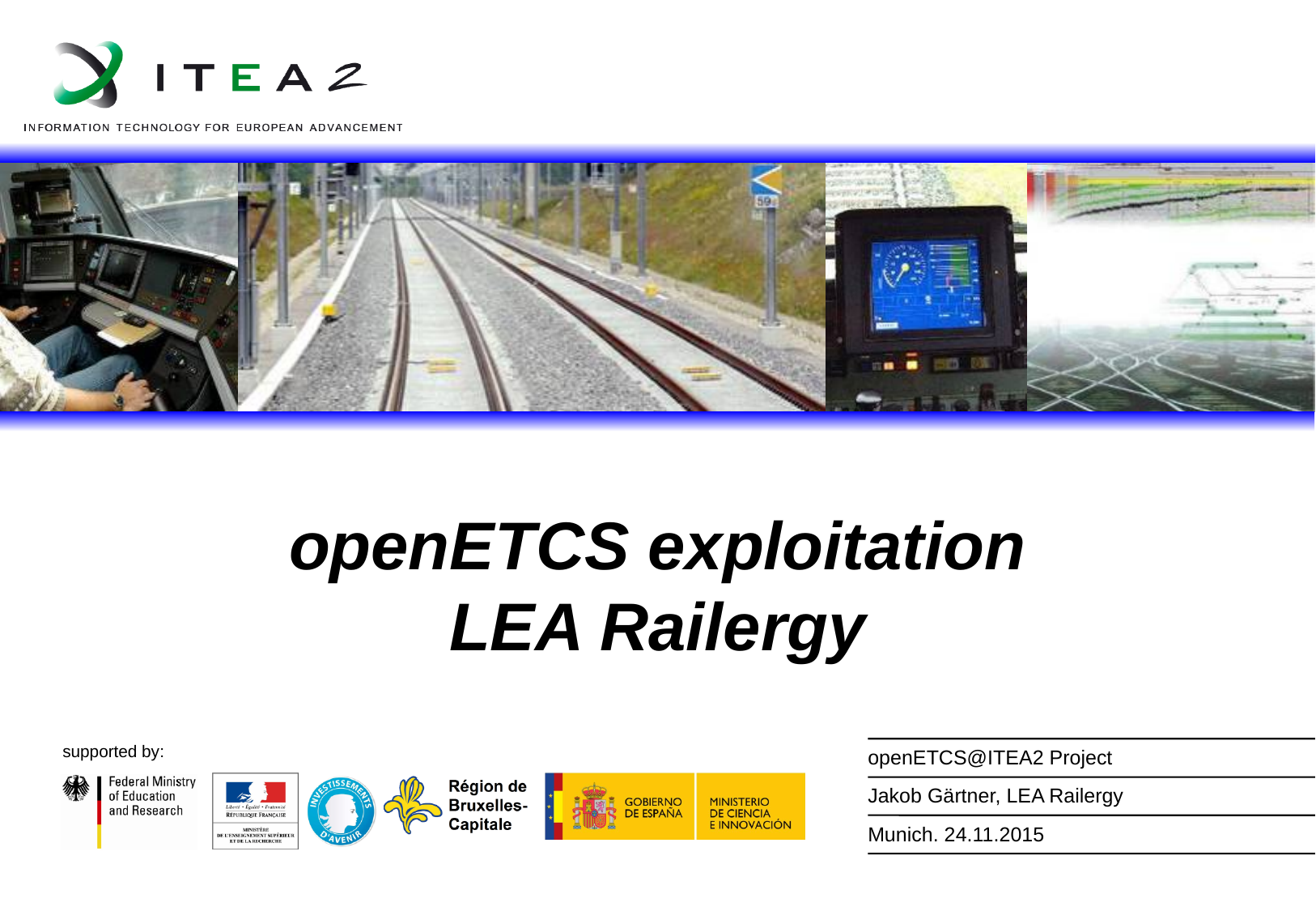

# openETCS exploitation LEA Railergy
Jakob Gärtner, LEA Railergy